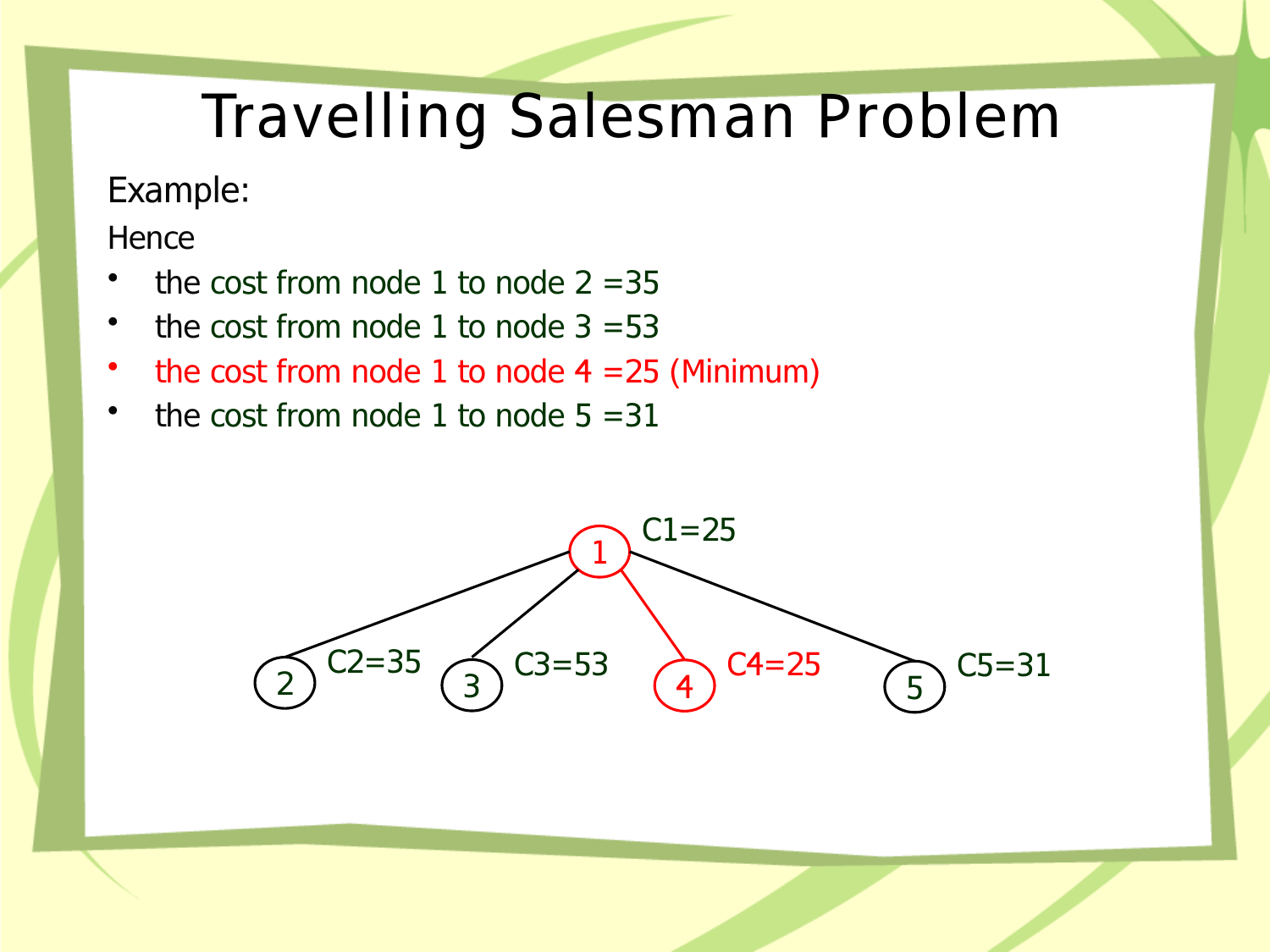

# Travelling Salesman Problem
Example:

Hence
the cost from node 1 to node 2 =35
the cost from node 1 to node 3 =53
the cost from node 1 to node 4 =25 (Minimum)
the cost from node 1 to node 5 =31

C1=25
1
C2=35
2
C3=53
3
C4=25
4
C5=31
5